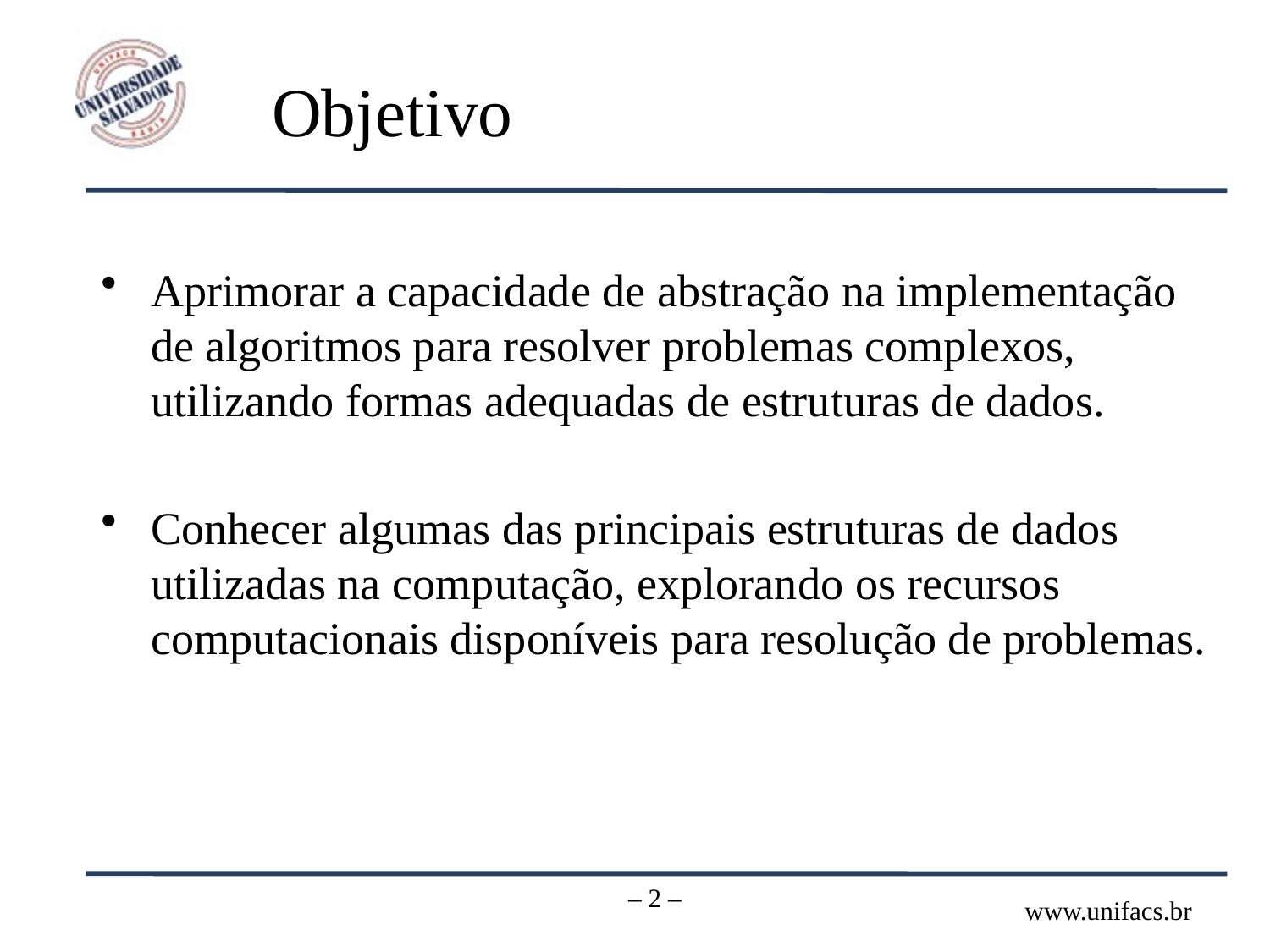

# Objetivo

Aprimorar a capacidade de abstração na implementação de algoritmos para resolver problemas complexos, utilizando formas adequadas de estruturas de dados.

Conhecer algumas das principais estruturas de dados utilizadas na computação, explorando os recursos computacionais disponíveis para resolução de problemas.

– 2 –